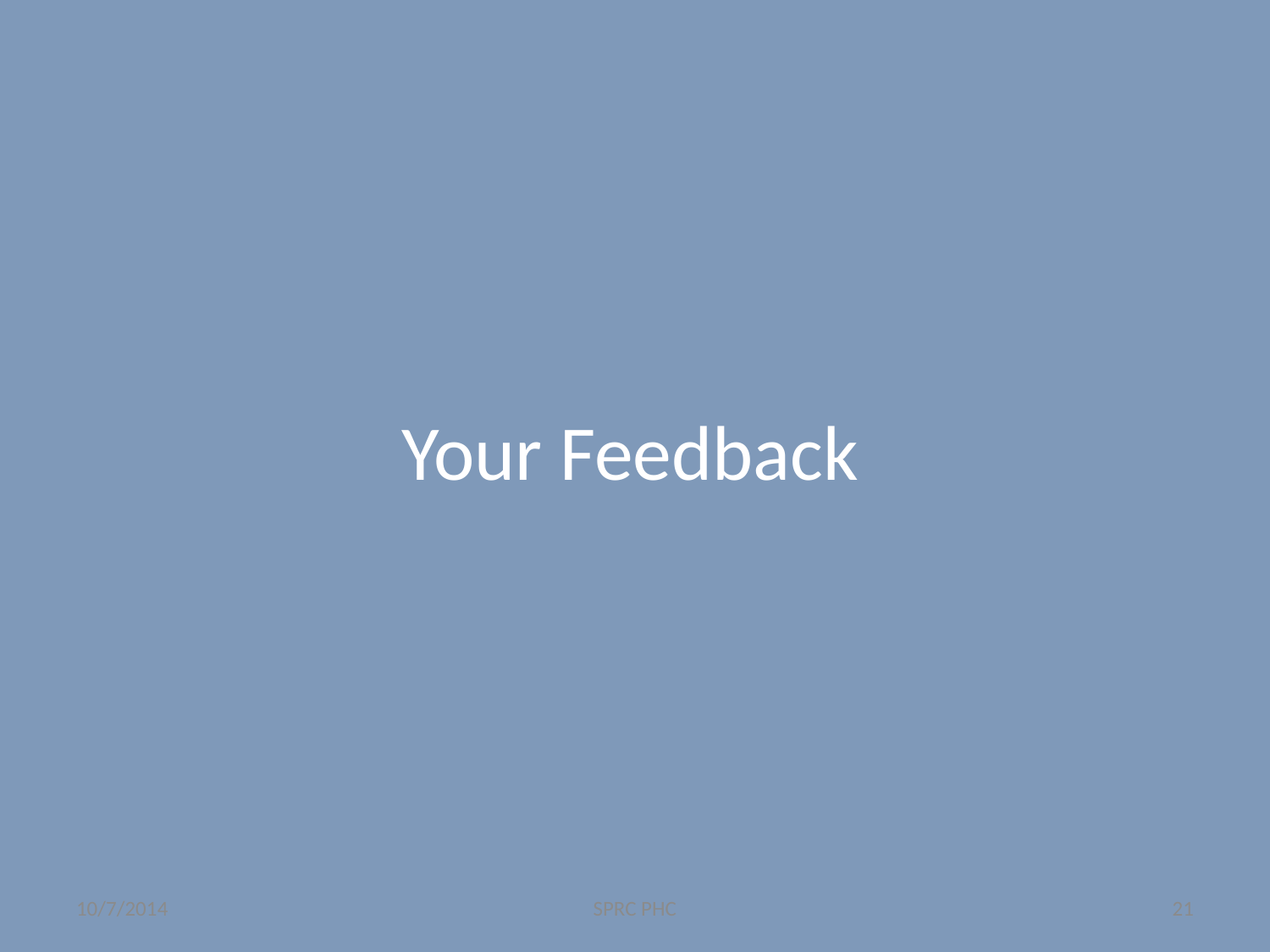

# Your Feedback
10/7/2014
SPRC PHC
21